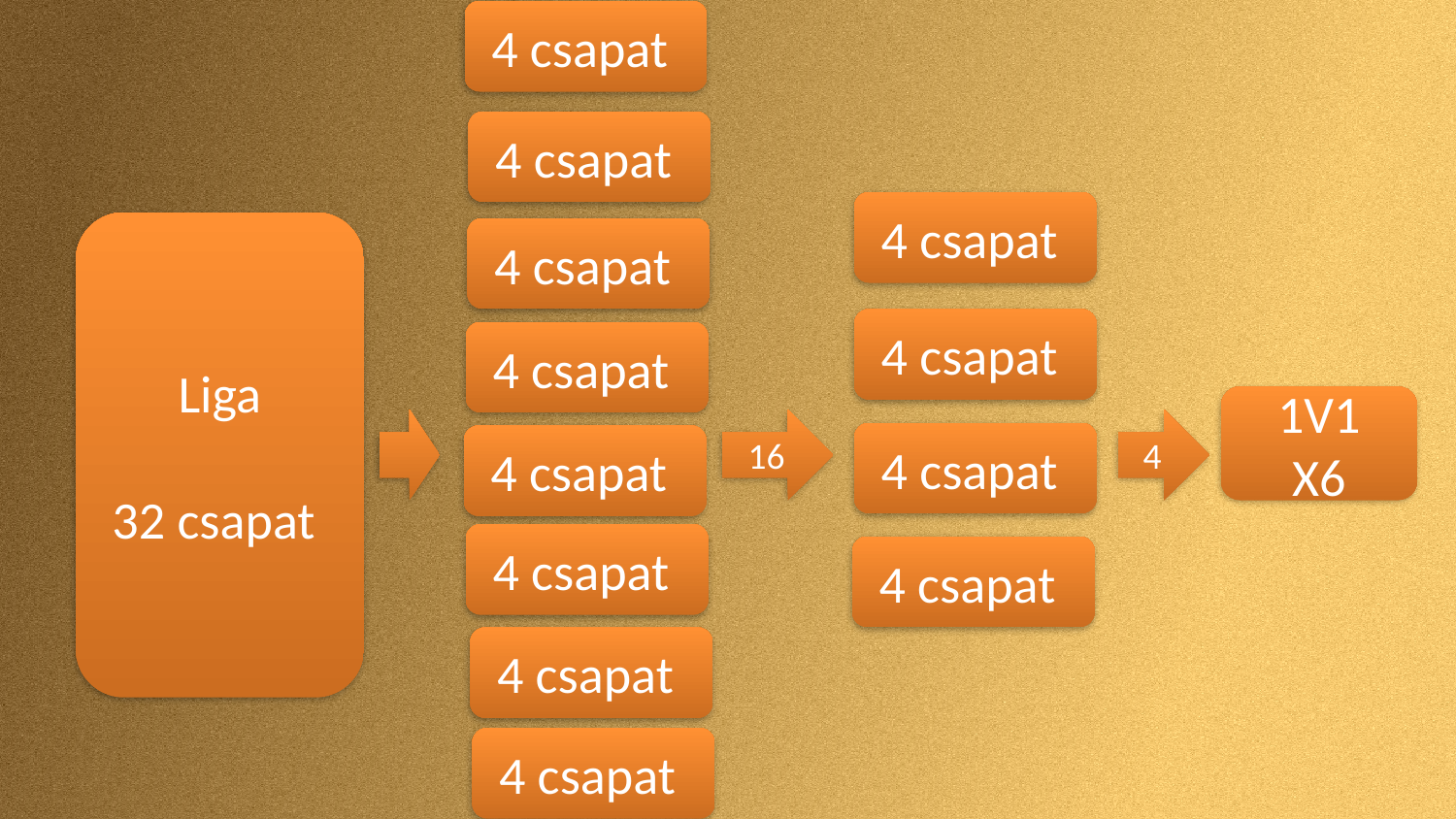

4 csapat

4 csapat
4 csapat
Liga

32 csapat
4 csapat
4 csapat
4 csapat

1V1 X6
16

4
4 csapat
4 csapat
4 csapat
4 csapat
4 csapat
4 csapat